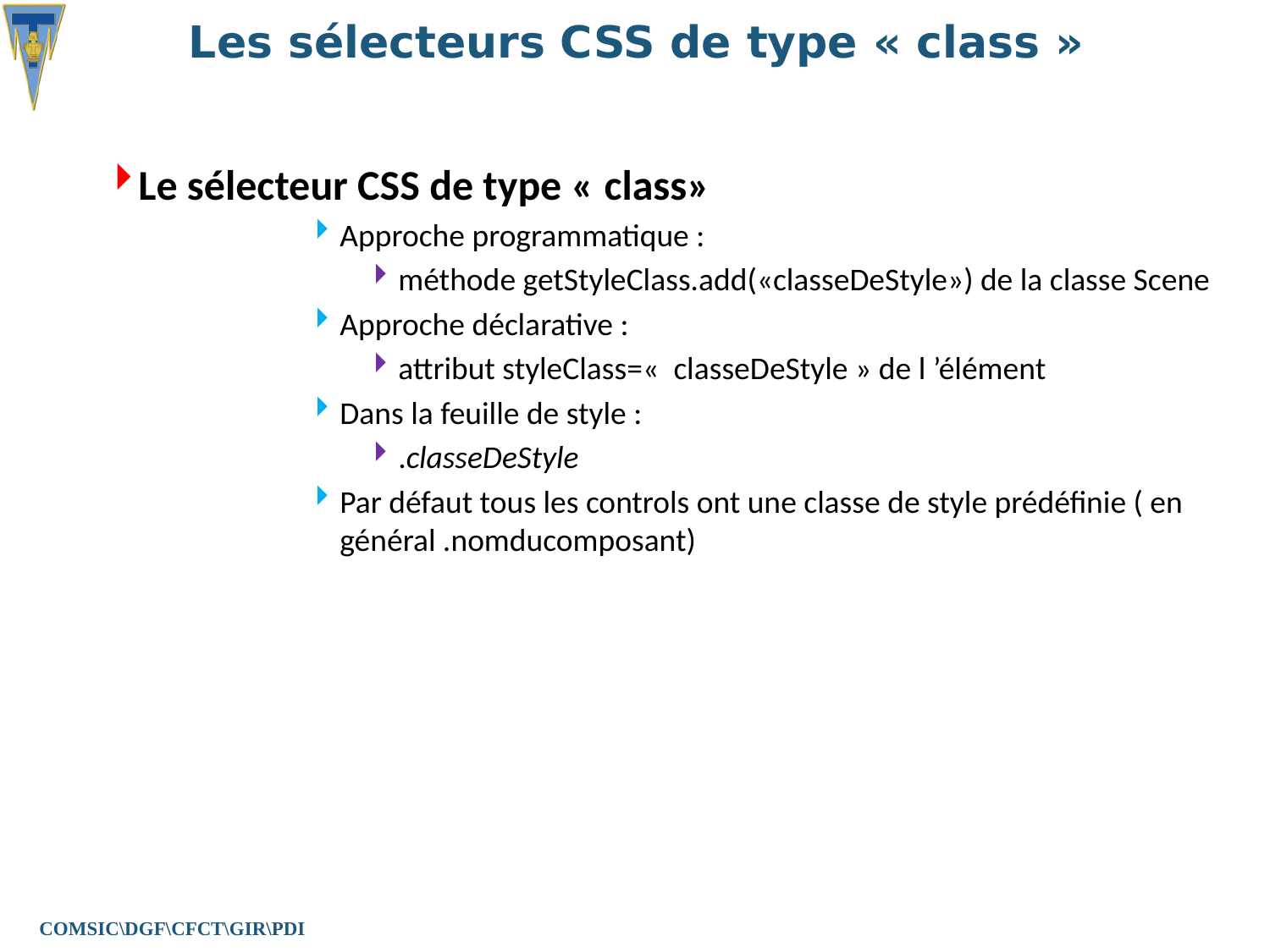

# Les sélecteurs CSS de type « class »
Le sélecteur CSS de type « class»
Approche programmatique :
méthode getStyleClass.add(«classeDeStyle») de la classe Scene
Approche déclarative :
attribut styleClass=«  classeDeStyle » de l ’élément
Dans la feuille de style :
.classeDeStyle
Par défaut tous les controls ont une classe de style prédéfinie ( en général .nomducomposant)